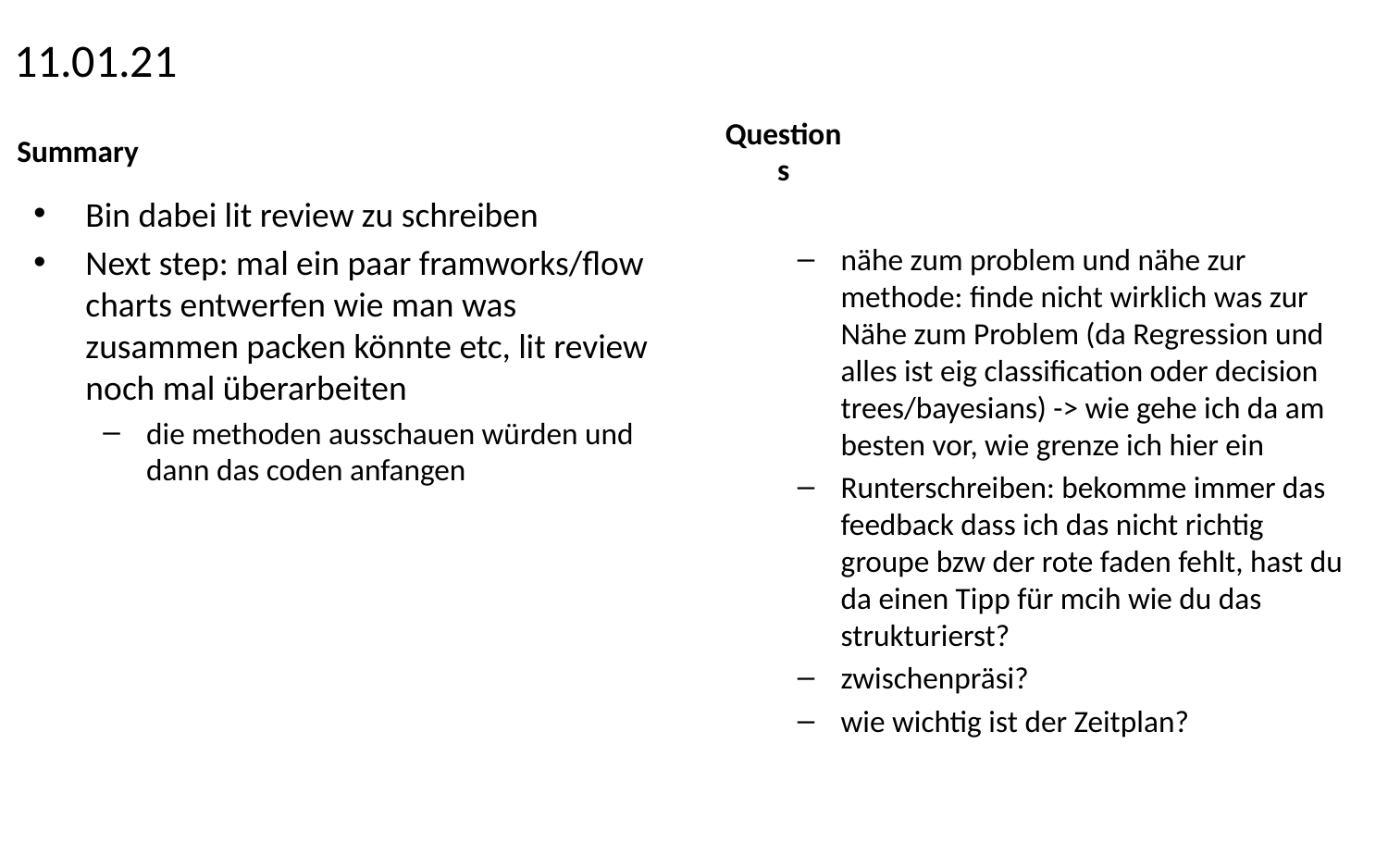

# 11.01.21
Bin dabei lit review zu schreiben
Next step: mal ein paar framworks/flow charts entwerfen wie man was zusammen packen könnte etc, lit review noch mal überarbeiten
die methoden ausschauen würden und dann das coden anfangen

nähe zum problem und nähe zur methode: finde nicht wirklich was zur Nähe zum Problem (da Regression und alles ist eig classification oder decision trees/bayesians) -> wie gehe ich da am besten vor, wie grenze ich hier ein
Runterschreiben: bekomme immer das feedback dass ich das nicht richtig groupe bzw der rote faden fehlt, hast du da einen Tipp für mcih wie du das strukturierst?
zwischenpräsi?
wie wichtig ist der Zeitplan?